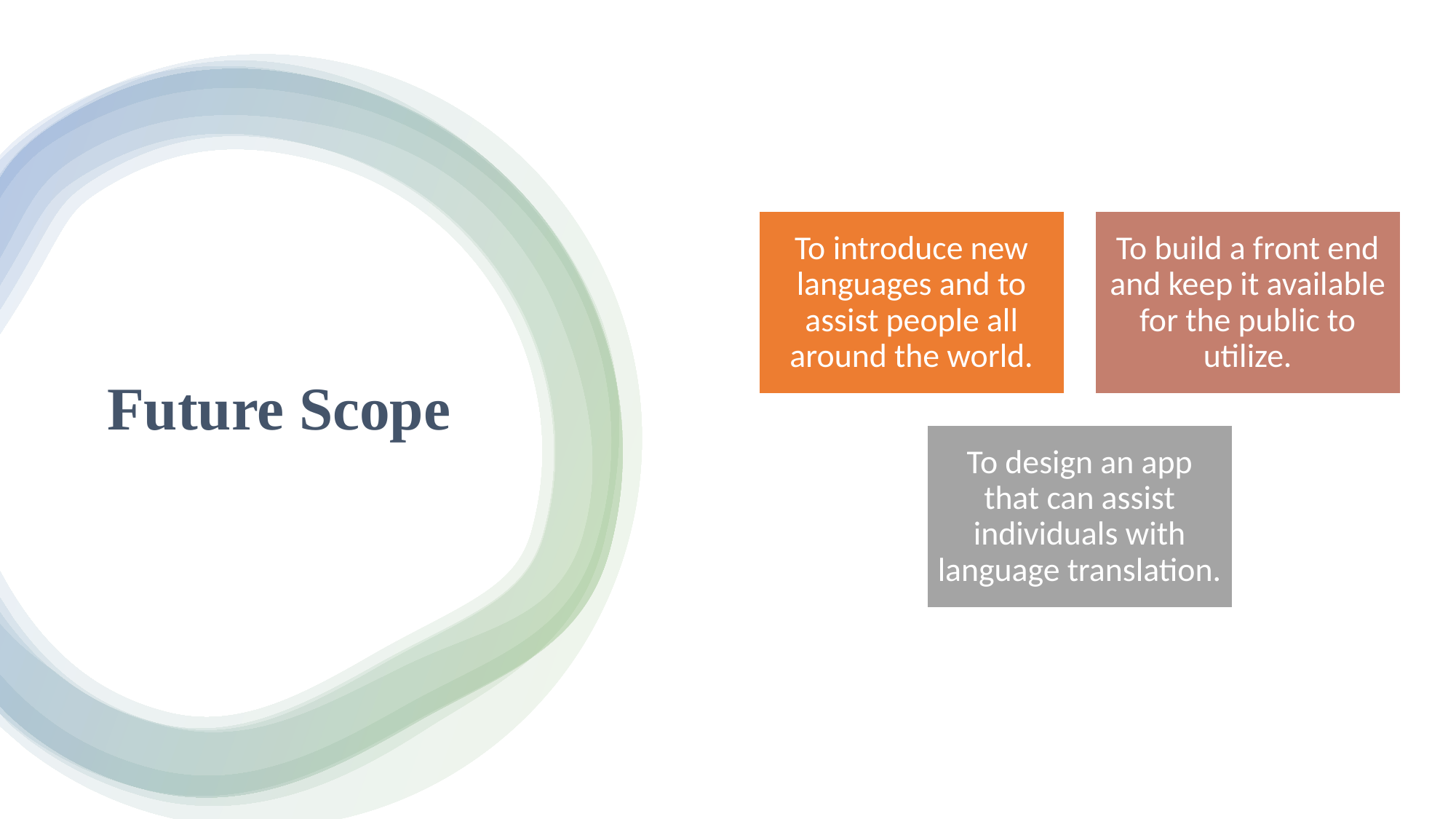

To introduce new languages and to assist people all around the world.

To build a front end and keep it available for the public to utilize.

To design an app that can assist individuals with language translation.
# Future Scope